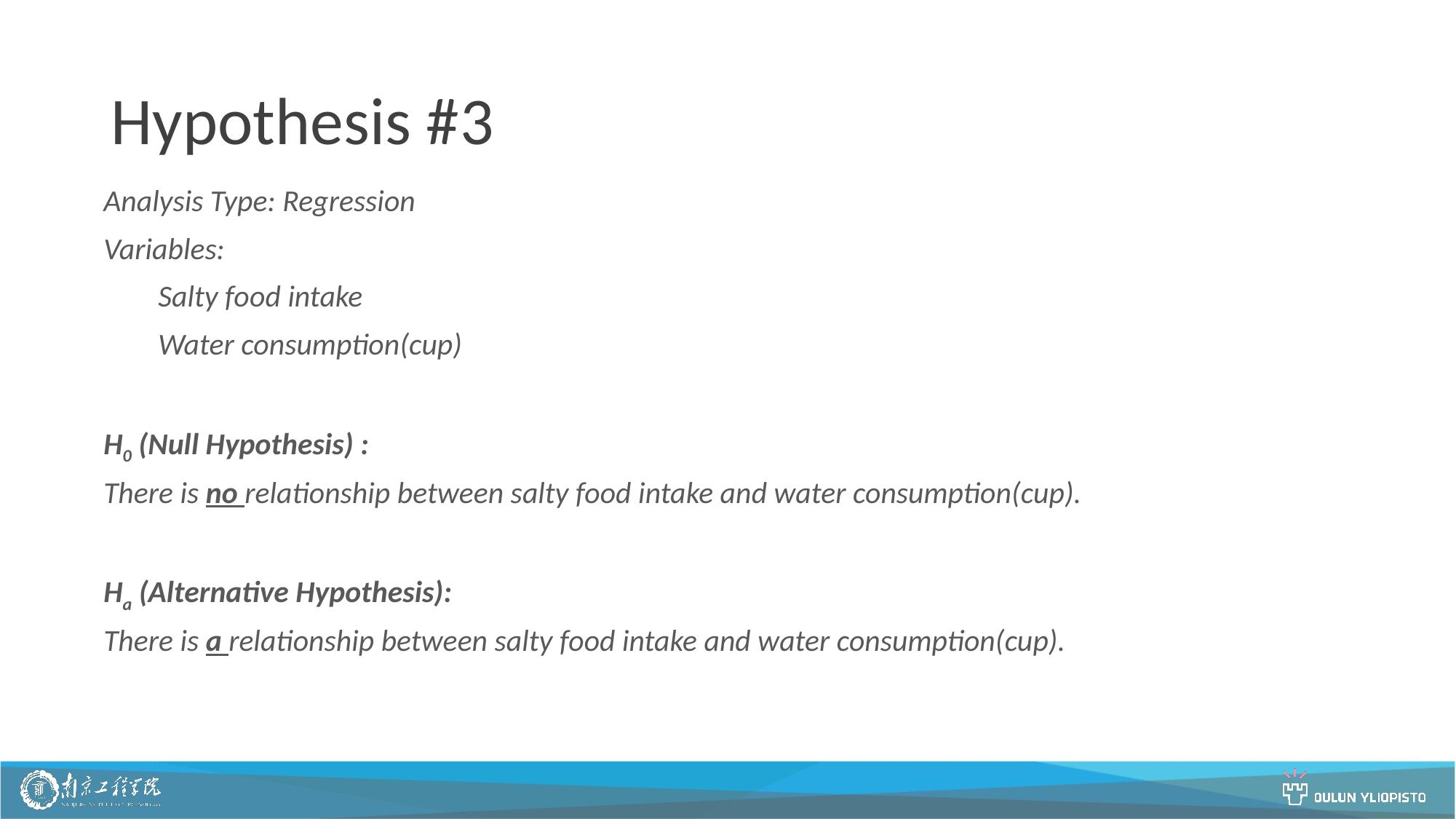

# Hypothesis #3
Analysis Type: Regression
Variables:
Salty food intake
Water consumption(cup)

H0 (Null Hypothesis) :
There is no relationship between salty food intake and water consumption(cup).

Ha (Alternative Hypothesis):
There is a relationship between salty food intake and water consumption(cup).